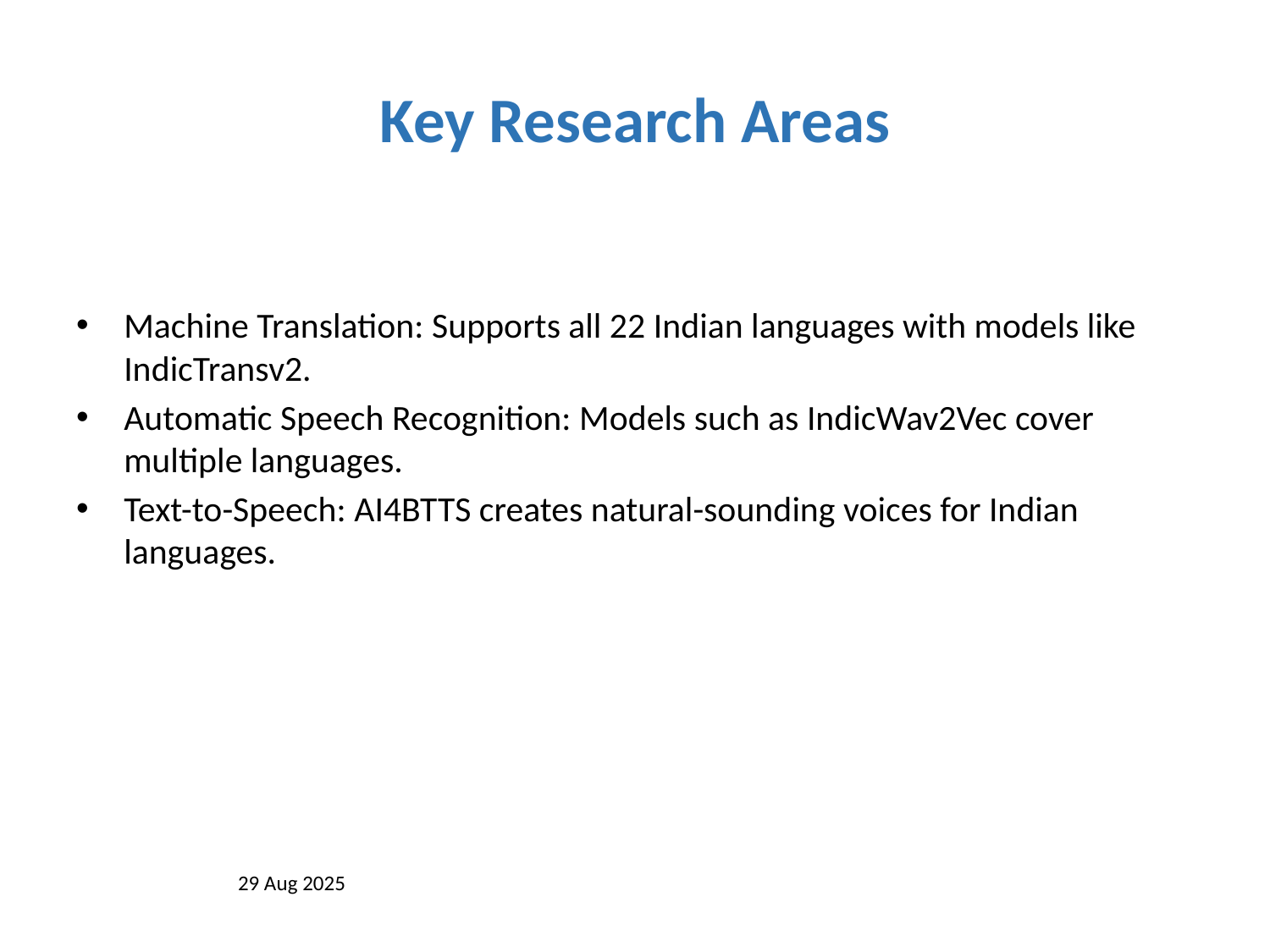

# Key Research Areas

Machine Translation: Supports all 22 Indian languages with models like IndicTransv2.
Automatic Speech Recognition: Models such as IndicWav2Vec cover multiple languages.
Text-to-Speech: AI4BTTS creates natural-sounding voices for Indian languages.
29 Aug 2025
3/7